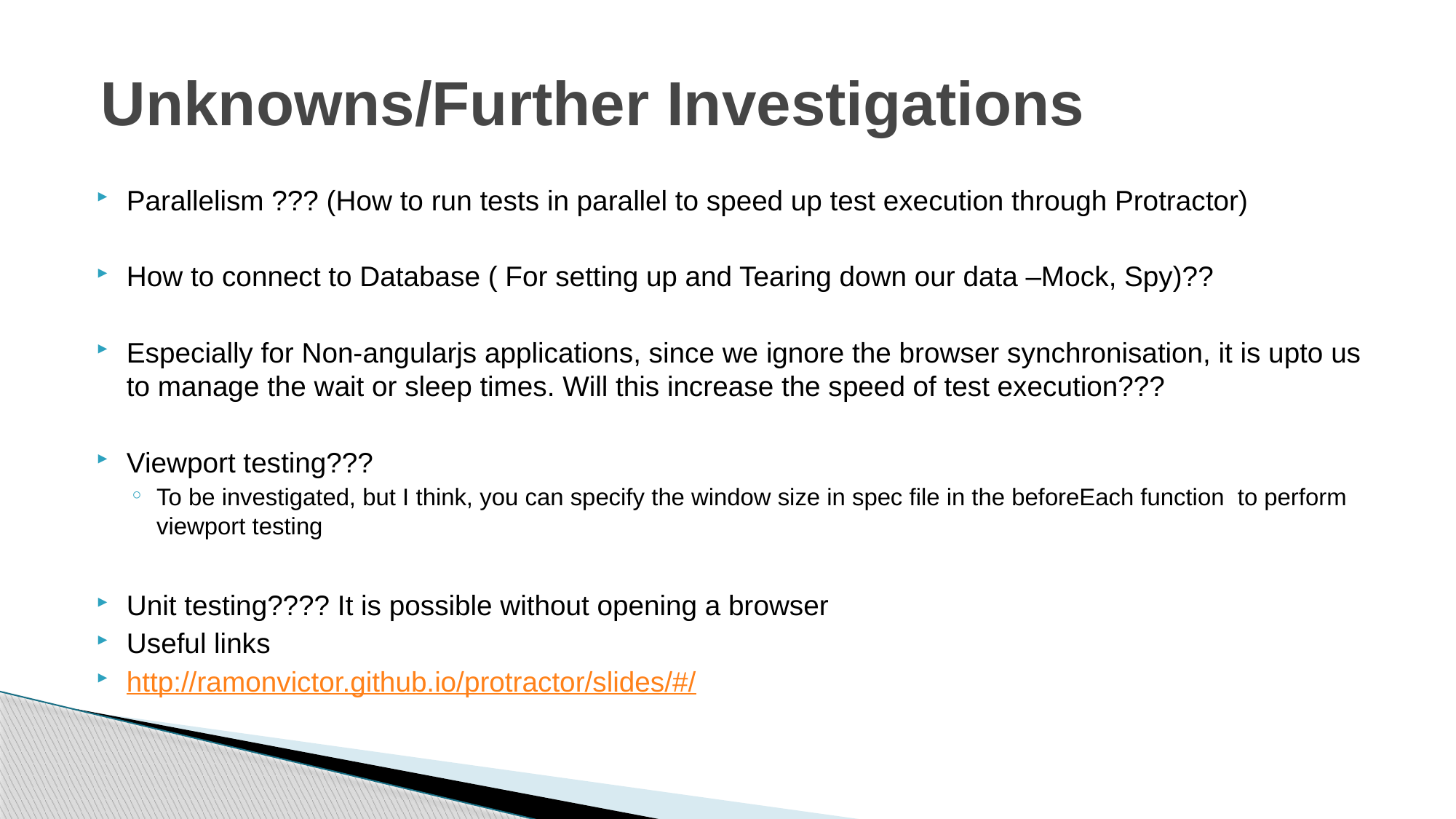

# Unknowns/Further Investigations
Parallelism ??? (How to run tests in parallel to speed up test execution through Protractor)

How to connect to Database ( For setting up and Tearing down our data –Mock, Spy)??

Especially for Non-angularjs applications, since we ignore the browser synchronisation, it is upto us to manage the wait or sleep times. Will this increase the speed of test execution???

Viewport testing???
To be investigated, but I think, you can specify the window size in spec file in the beforeEach function  to perform viewport testing

Unit testing???? It is possible without opening a browser
Useful links
http://ramonvictor.github.io/protractor/slides/#/